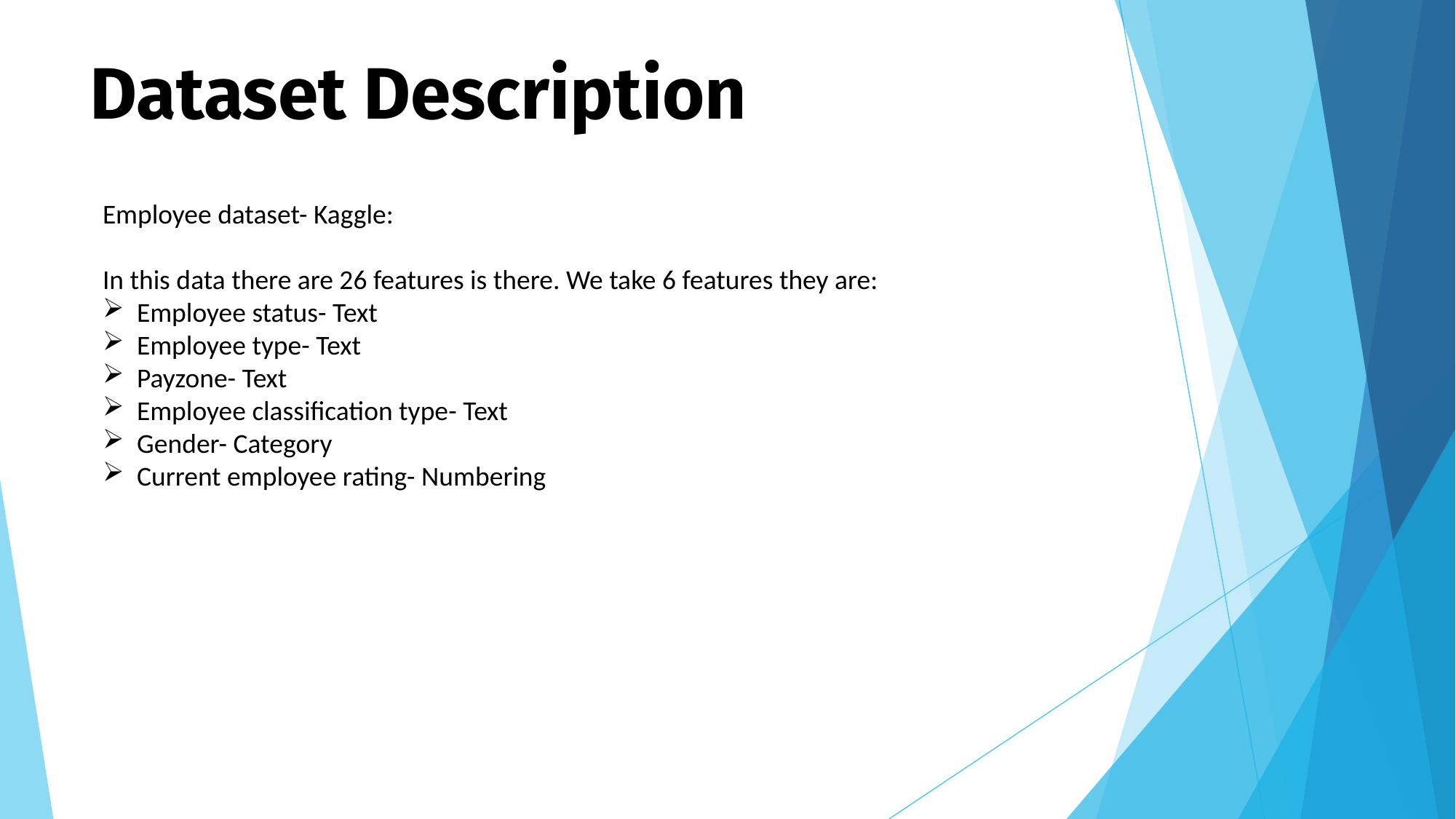

# Dataset Description
Employee dataset- Kaggle:

In this data there are 26 features is there. We take 6 features they are:
Employee status- Text
Employee type- Text
Payzone- Text
Employee classification type- Text
Gender- Category
Current employee rating- Numbering